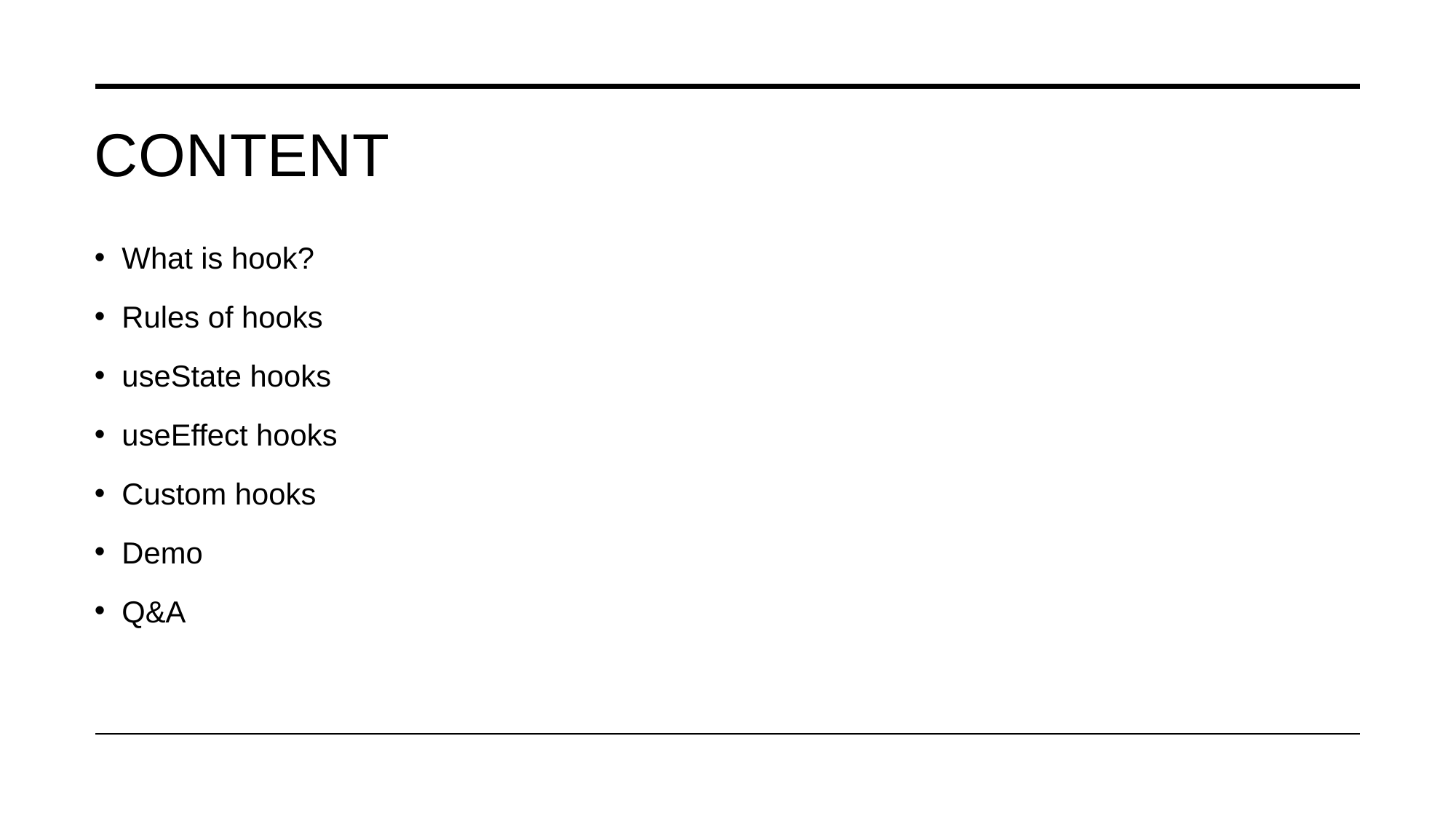

# content
What is hook?
Rules of hooks
useState hooks
useEffect hooks
Custom hooks
Demo
Q&A